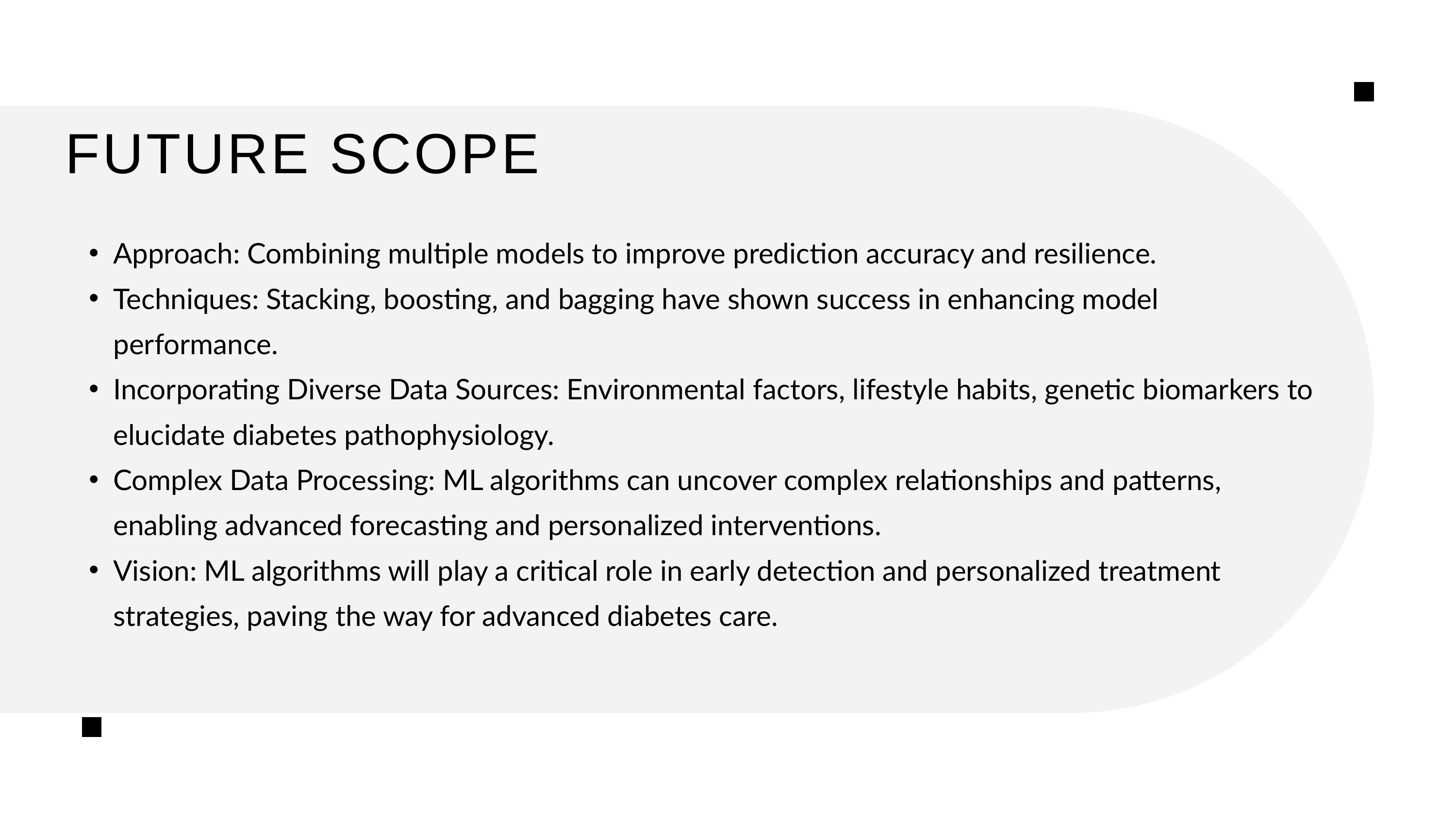

FUTURE SCOPE
Approach: Combining multiple models to improve prediction accuracy and resilience.
Techniques: Stacking, boosting, and bagging have shown success in enhancing model performance.
Incorporating Diverse Data Sources: Environmental factors, lifestyle habits, genetic biomarkers to elucidate diabetes pathophysiology.
Complex Data Processing: ML algorithms can uncover complex relationships and patterns, enabling advanced forecasting and personalized interventions.
Vision: ML algorithms will play a critical role in early detection and personalized treatment strategies, paving the way for advanced diabetes care.